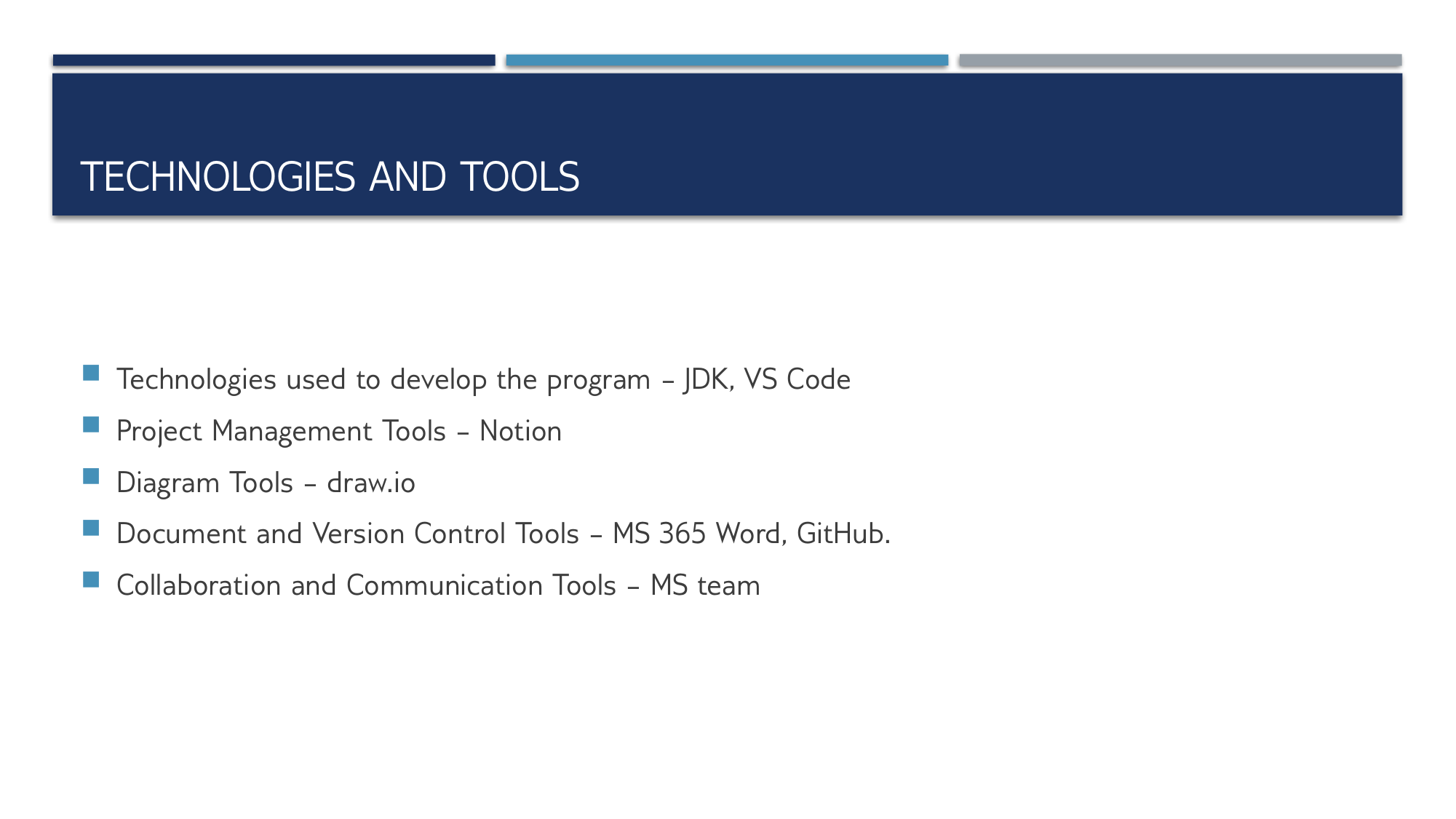

# Technologies and Tools
Technologies used to develop the program – JDK, VS Code
Project Management Tools – Notion
Diagram Tools – draw.io
Document and Version Control Tools – MS 365 Word, GitHub.
Collaboration and Communication Tools – MS team